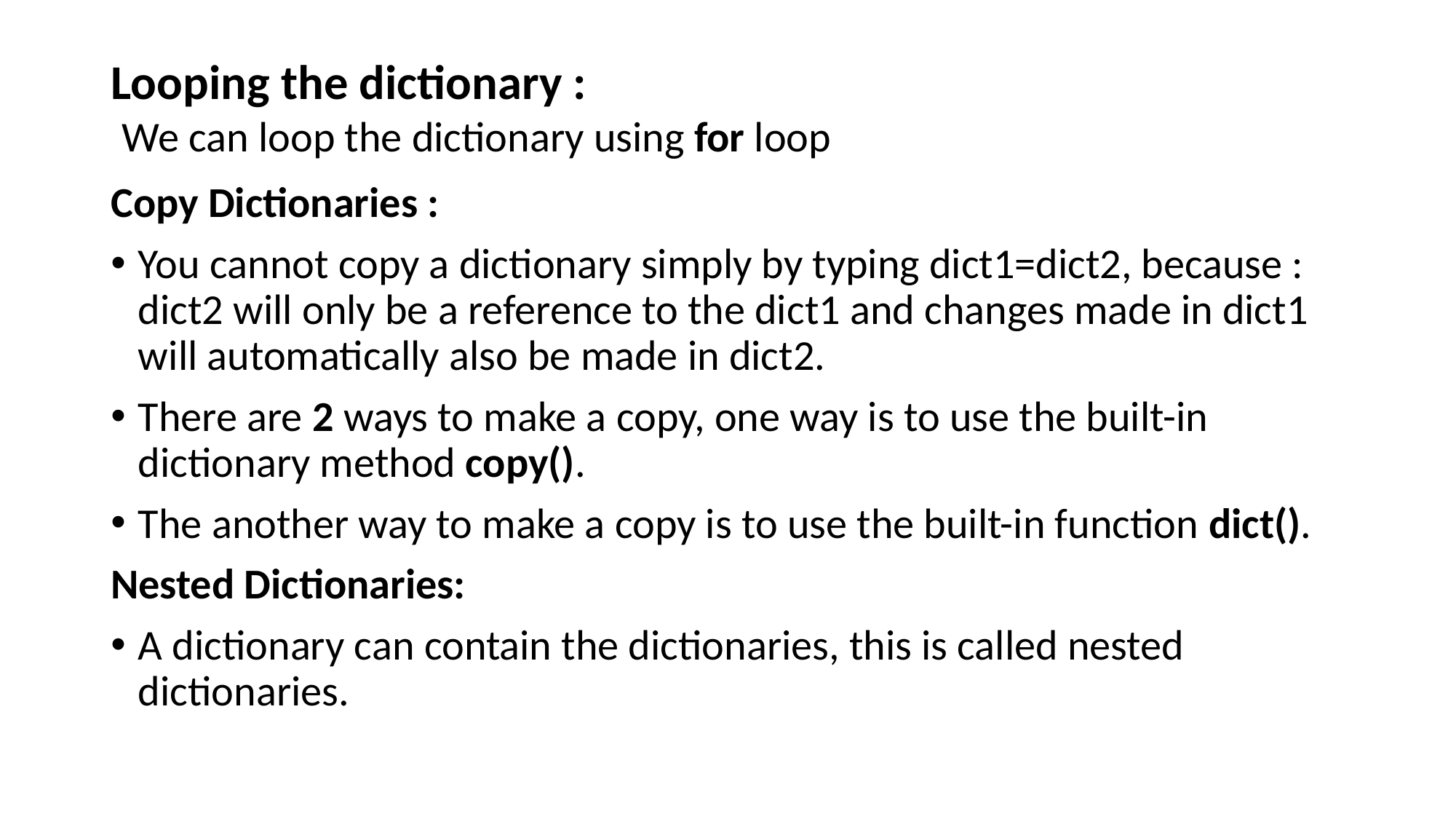

# Looping the dictionary : We can loop the dictionary using for loop
Copy Dictionaries :
You cannot copy a dictionary simply by typing dict1=dict2, because : dict2 will only be a reference to the dict1 and changes made in dict1 will automatically also be made in dict2.
There are 2 ways to make a copy, one way is to use the built-in dictionary method copy().
The another way to make a copy is to use the built-in function dict().
Nested Dictionaries:
A dictionary can contain the dictionaries, this is called nested dictionaries.